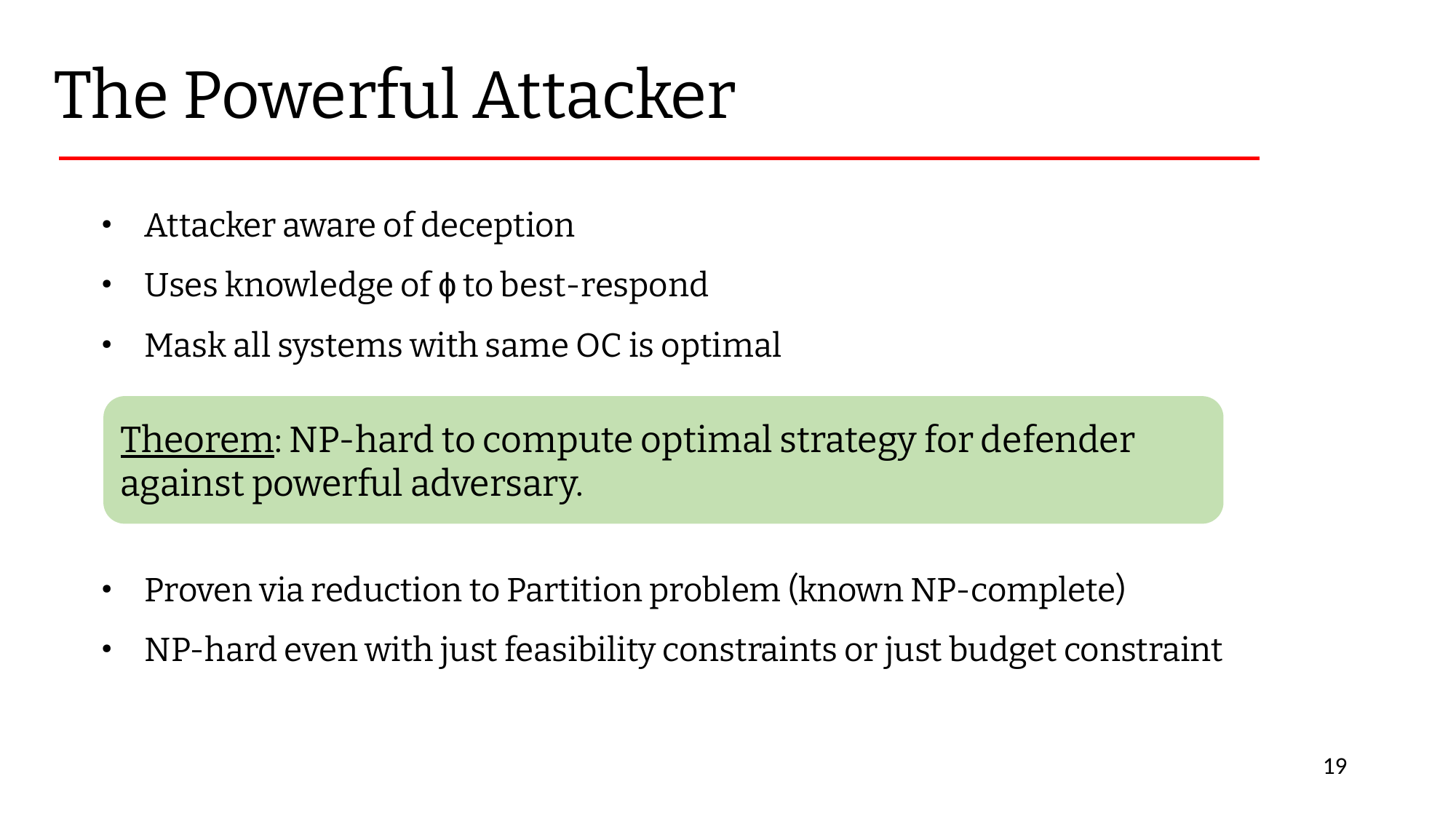

The Powerful Attacker
Attacker aware of deception
Uses knowledge of ɸ to best-respond
Mask all systems with same OC is optimal
Theorem: NP-hard to compute optimal strategy for defender against powerful adversary.
Proven via reduction to Partition problem (known NP-complete)
NP-hard even with just feasibility constraints or just budget constraint
19